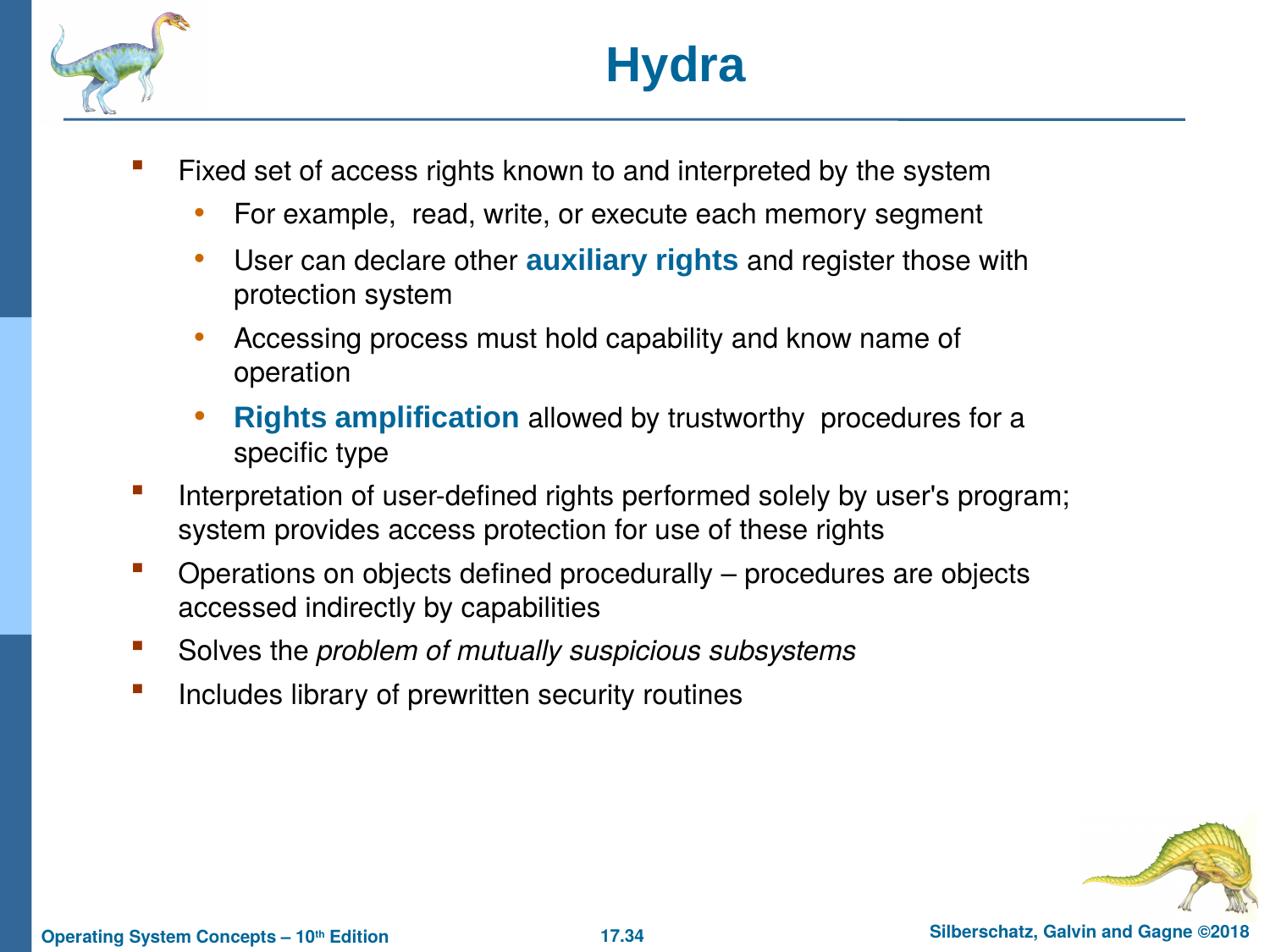

# Hydra
Fixed set of access rights known to and interpreted by the system
For example,  read, write, or execute each memory segment
User can declare other auxiliary rights and register those with protection system
Accessing process must hold capability and know name of operation
Rights amplification allowed by trustworthy  procedures for a specific type
Interpretation of user-defined rights performed solely by user's program; system provides access protection for use of these rights
Operations on objects defined procedurally – procedures are objects accessed indirectly by capabilities
Solves the problem of mutually suspicious subsystems
Includes library of prewritten security routines